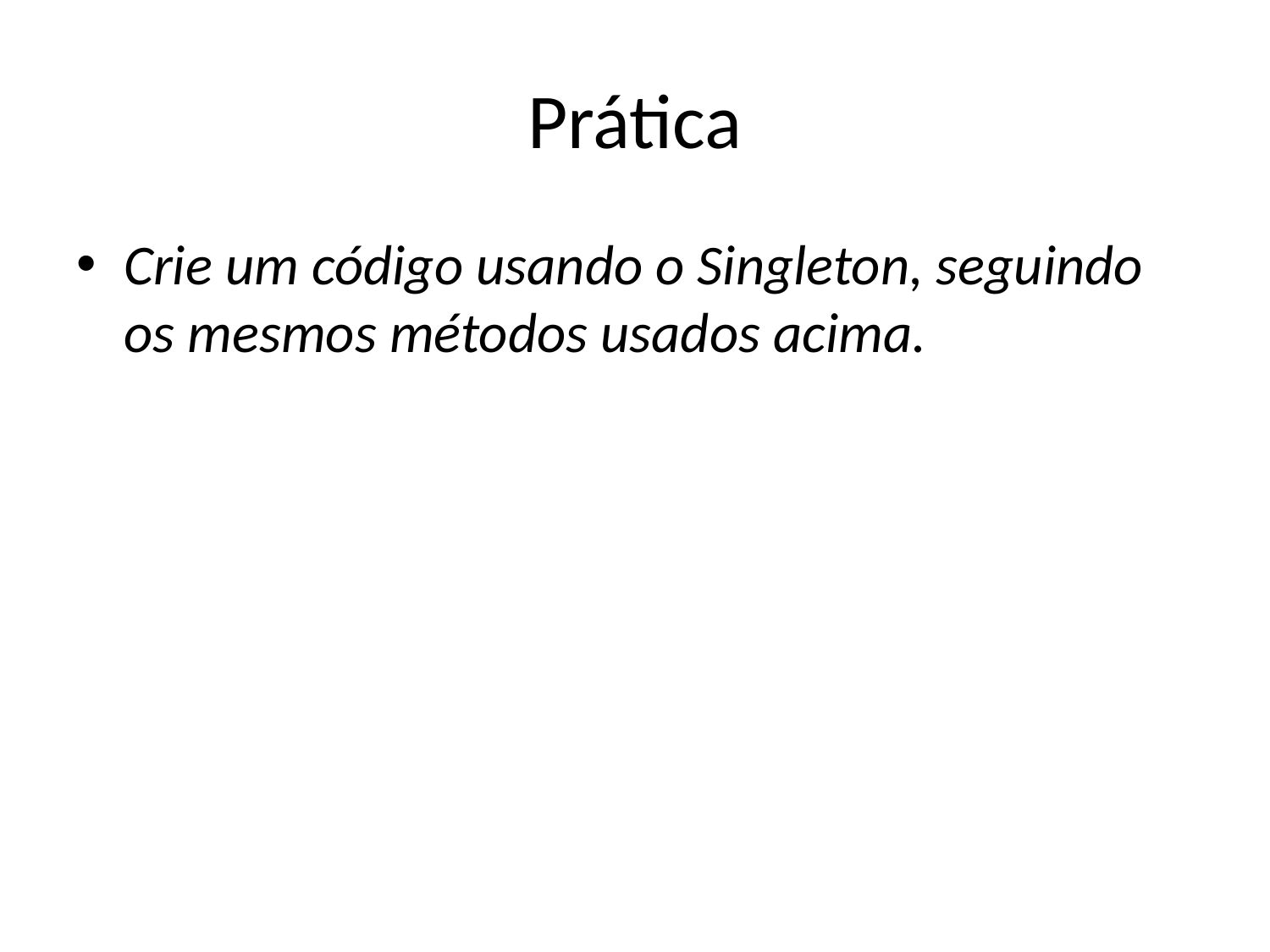

# Prática
Crie um código usando o Singleton, seguindo os mesmos métodos usados acima.